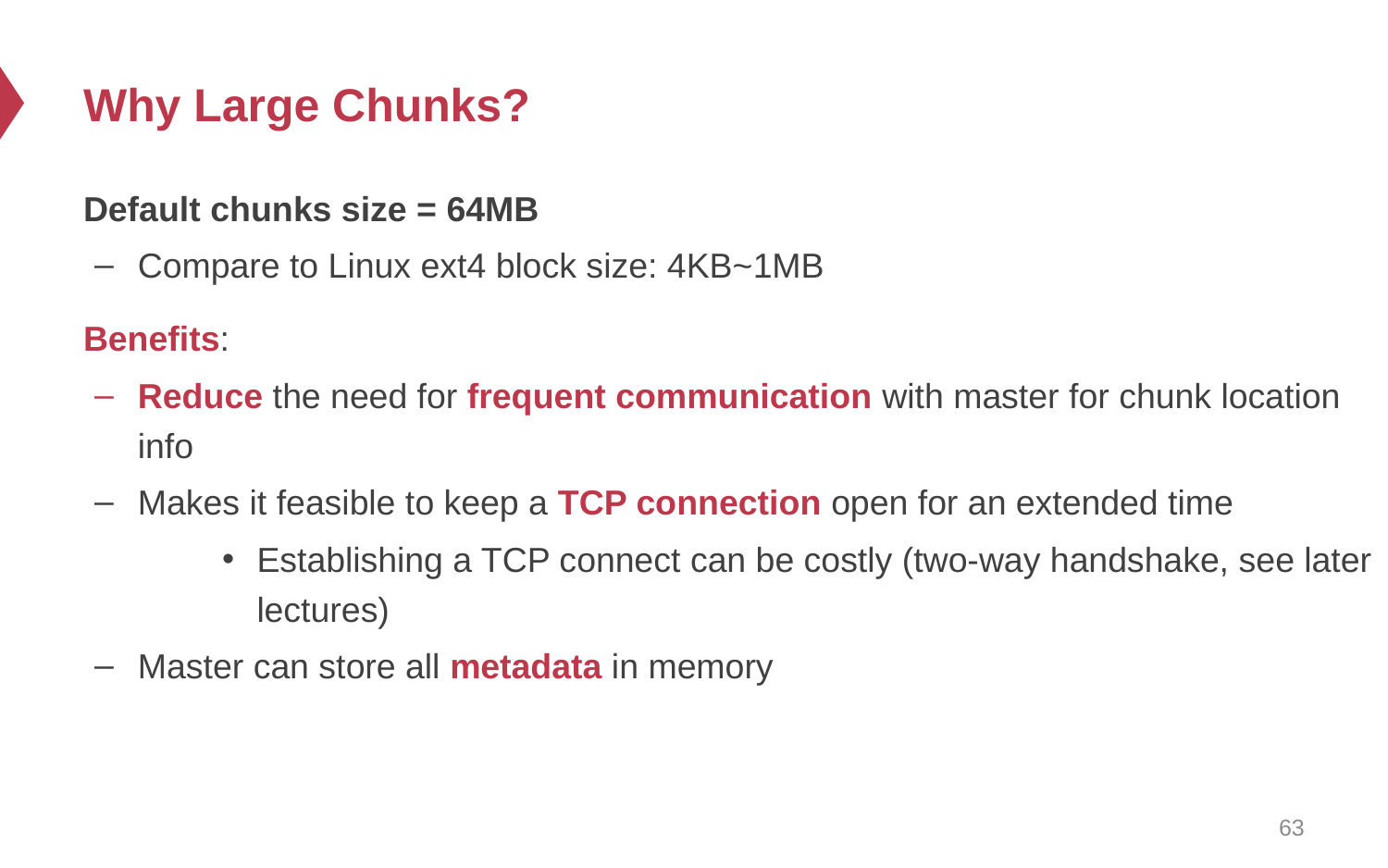

# Why Large Chunks?
Default chunks size = 64MB
Compare to Linux ext4 block size: 4KB~1MB
Benefits:
Reduce the need for frequent communication with master for chunk location info
Makes it feasible to keep a TCP connection open for an extended time
Establishing a TCP connect can be costly (two-way handshake, see later lectures)
Master can store all metadata in memory

63